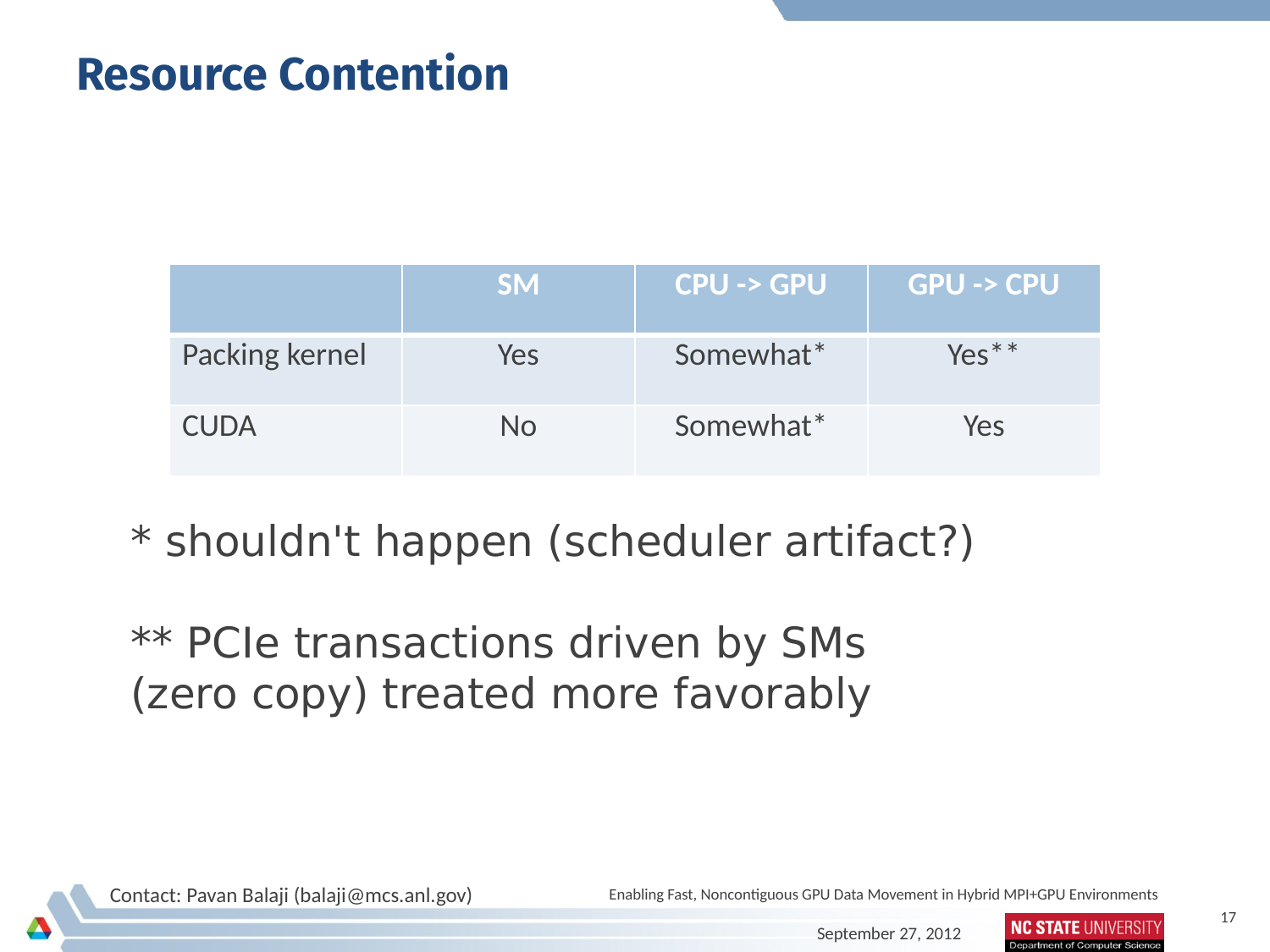

# Resource Contention
|  | SM | CPU -> GPU | GPU -> CPU |
| --- | --- | --- | --- |
| Packing kernel | Yes | Somewhat\* | Yes\*\* |
| CUDA | No | Somewhat\* | Yes |
* shouldn't happen (scheduler artifact?)

** PCIe transactions driven by SMs
(zero copy) treated more favorably
Enabling Fast, Noncontiguous GPU Data Movement in Hybrid MPI+GPU Environments
17
September 27, 2012